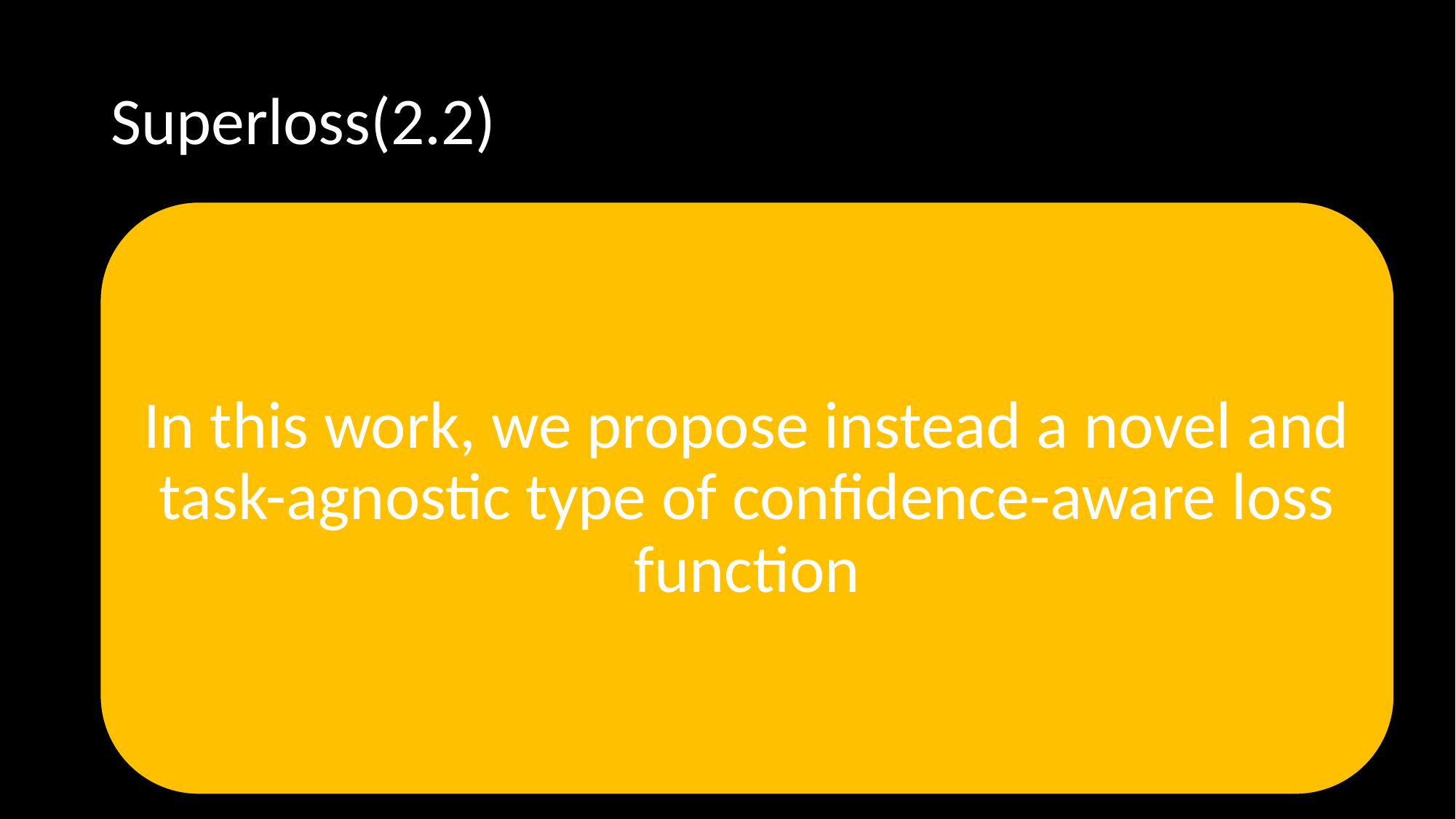

# Superloss(2.2)
In this work, we propose instead a novel and task-agnostic type of confidence-aware loss function